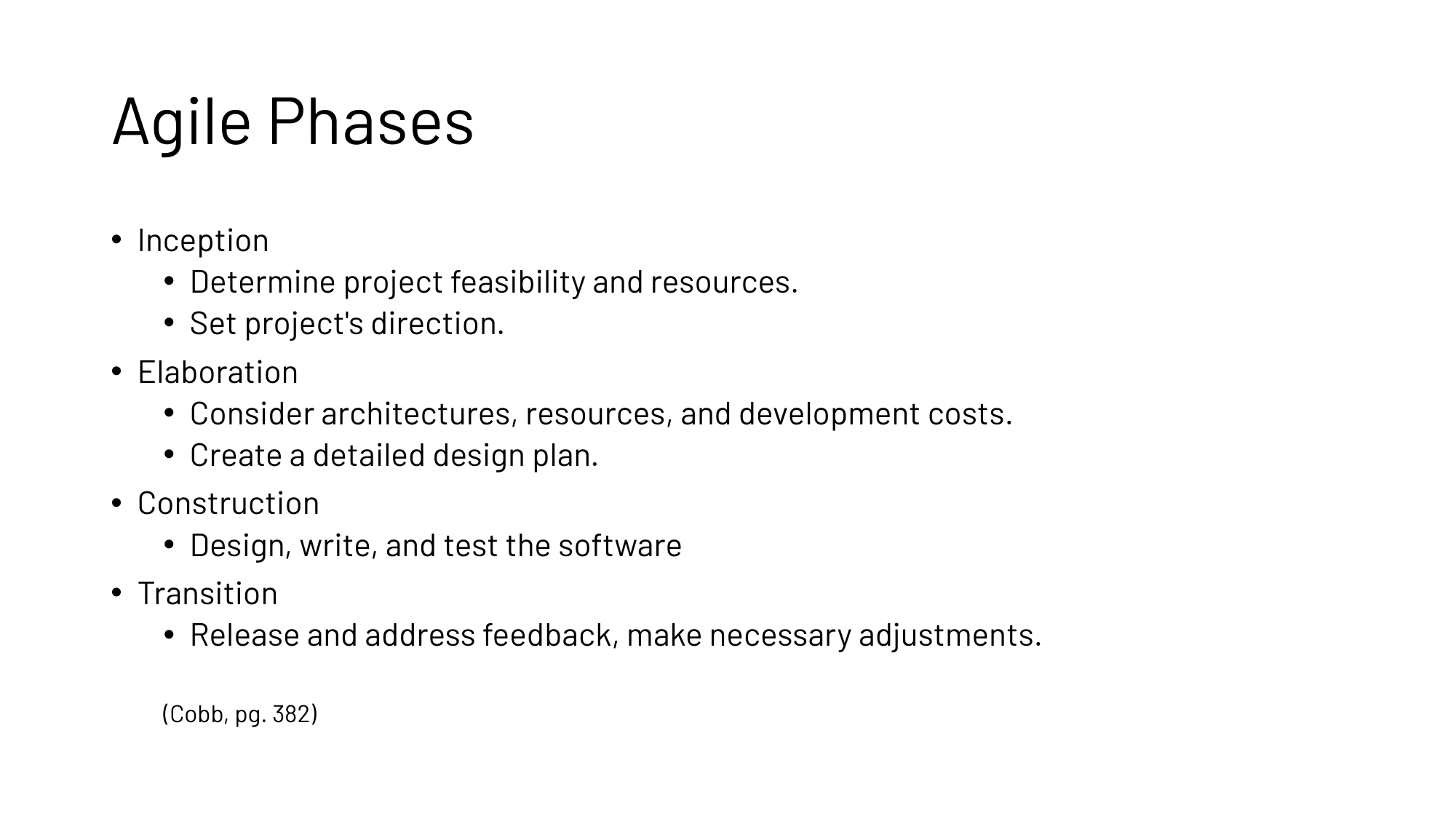

# Agile Phases
Inception
Determine project feasibility and resources.
Set project's direction.
Elaboration
Consider architectures, resources, and development costs.
Create a detailed design plan.
Construction
Design, write, and test the software
Transition
Release and address feedback, make necessary adjustments.

(Cobb, pg. 382)